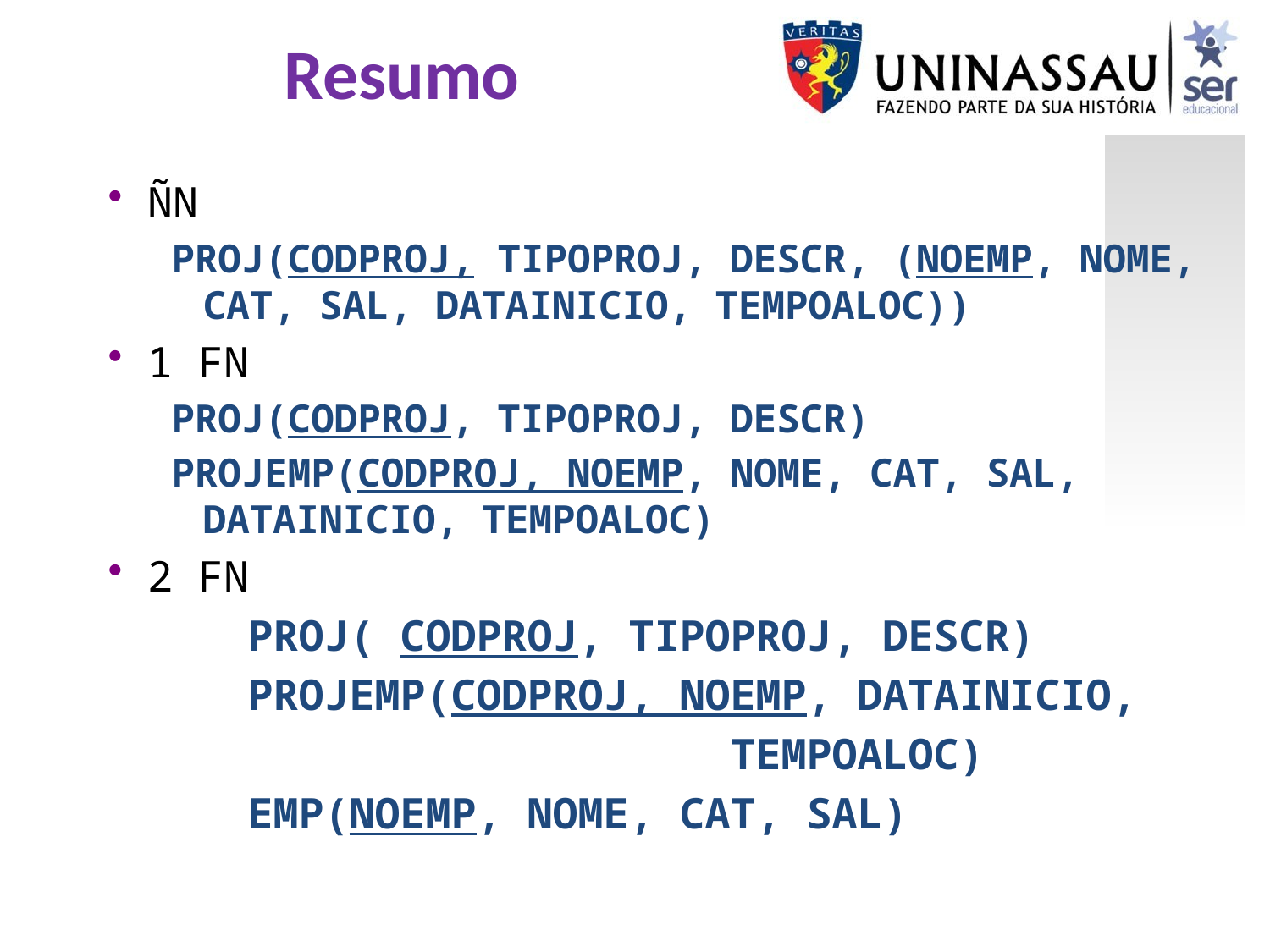

Resumo
ÑN
PROJ(CODPROJ, TIPOPROJ, DESCR, (NOEMP, NOME, CAT, SAL, DATAINICIO, TEMPOALOC))
1 FN
PROJ(CODPROJ, TIPOPROJ, DESCR)
PROJEMP(CODPROJ, NOEMP, NOME, CAT, SAL, DATAINICIO, TEMPOALOC)
2 FN
        PROJ( CODPROJ, TIPOPROJ, DESCR)
        PROJEMP(CODPROJ, NOEMP, DATAINICIO,
                           TEMPOALOC)
        EMP(NOEMP, NOME, CAT, SAL)